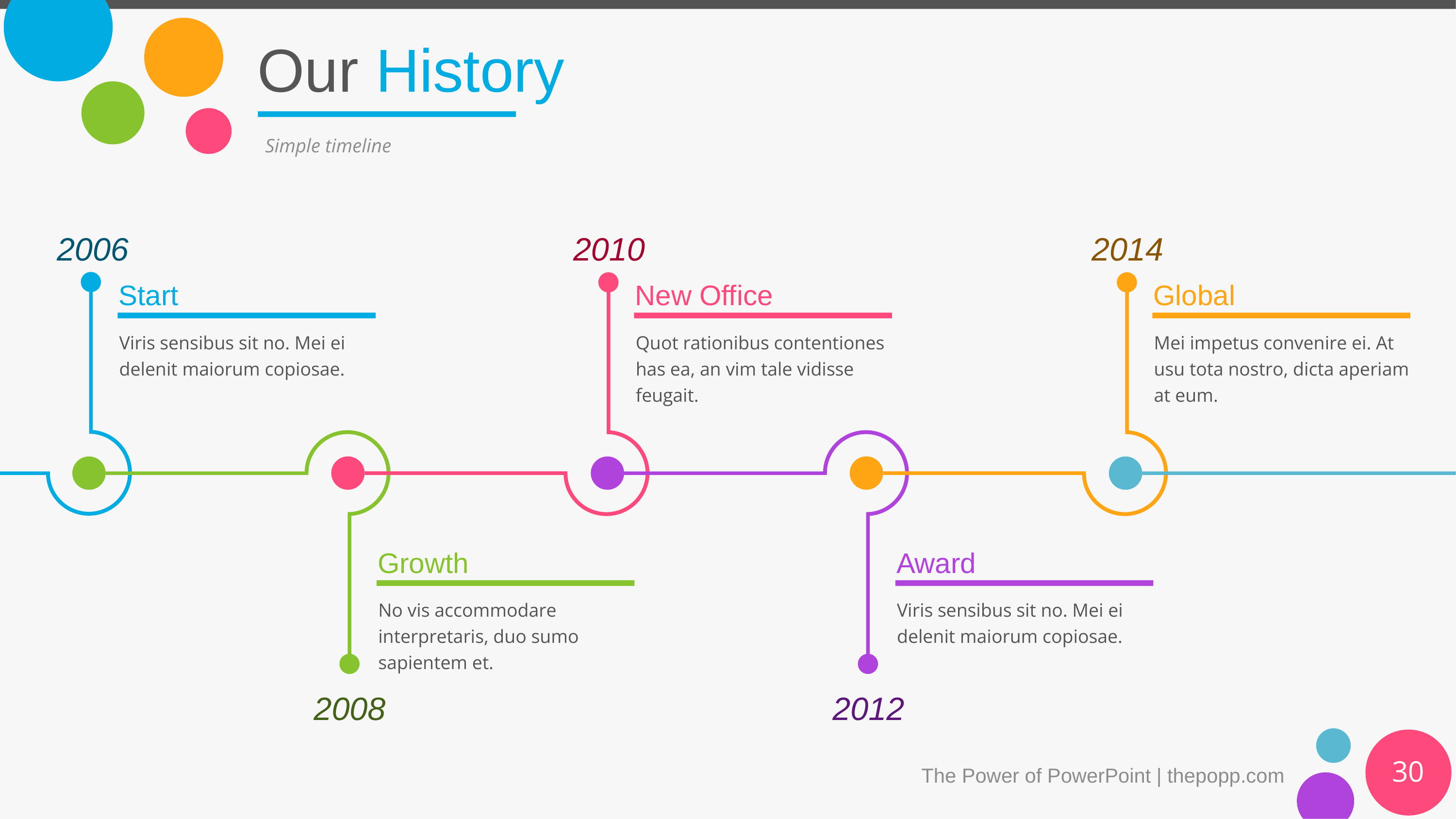

# Our History
Simple timeline
2006
2010
2014
Start
New Office
Global
Viris sensibus sit no. Mei ei delenit maiorum copiosae.

Quot rationibus contentiones has ea, an vim tale vidisse feugait.
Mei impetus convenire ei. At usu tota nostro, dicta aperiam at eum.
Growth
Award
No vis accommodare interpretaris, duo sumo sapientem et.
Viris sensibus sit no. Mei ei delenit maiorum copiosae.
2008
2012
30
The Power of PowerPoint | thepopp.com